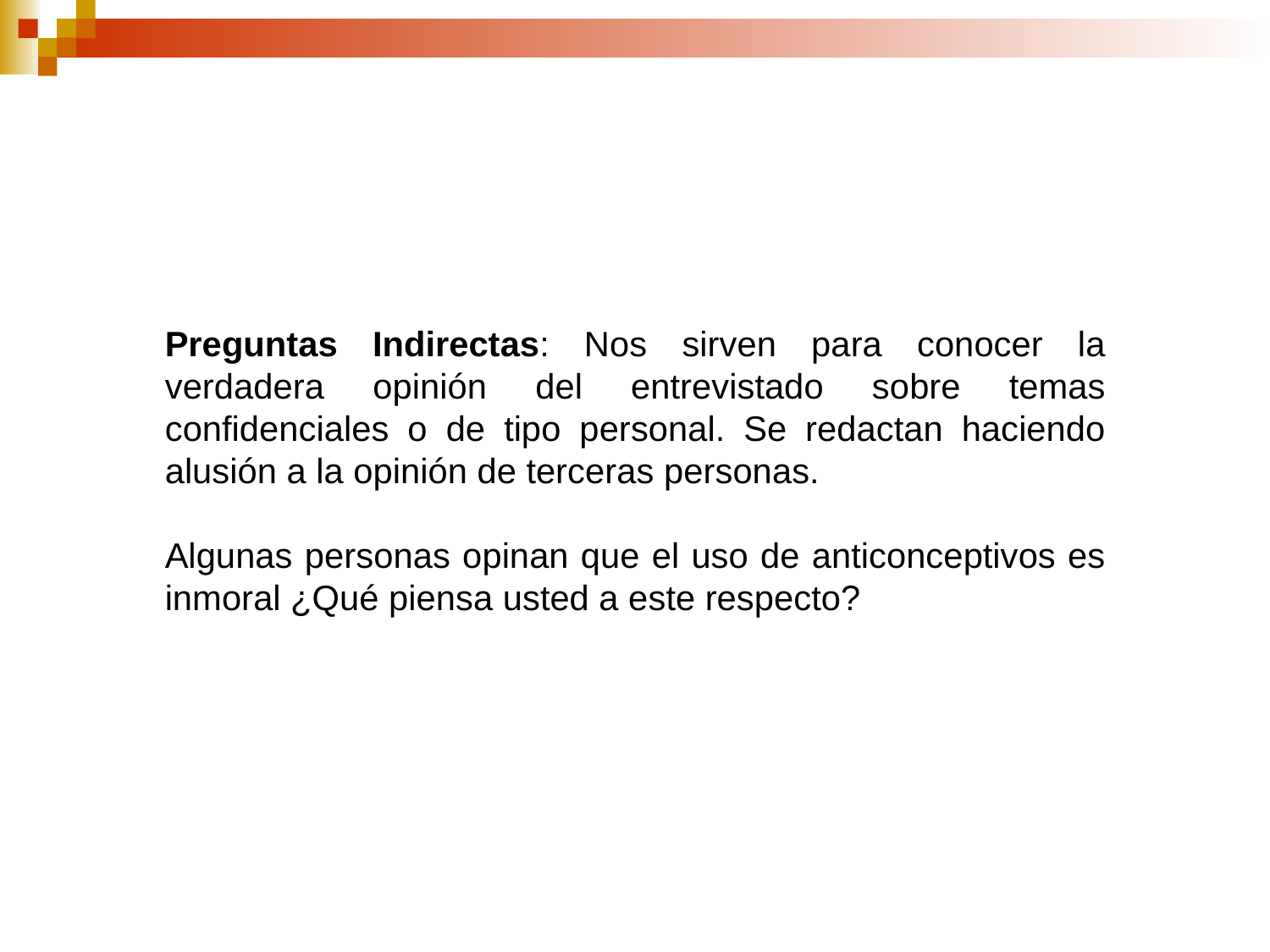

Preguntas Indirectas: Nos sirven para conocer la verdadera opinión del entrevistado sobre temas confidenciales o de tipo personal. Se redactan haciendo alusión a la opinión de terceras personas.

Algunas personas opinan que el uso de anticonceptivos es inmoral ¿Qué piensa usted a este respecto?